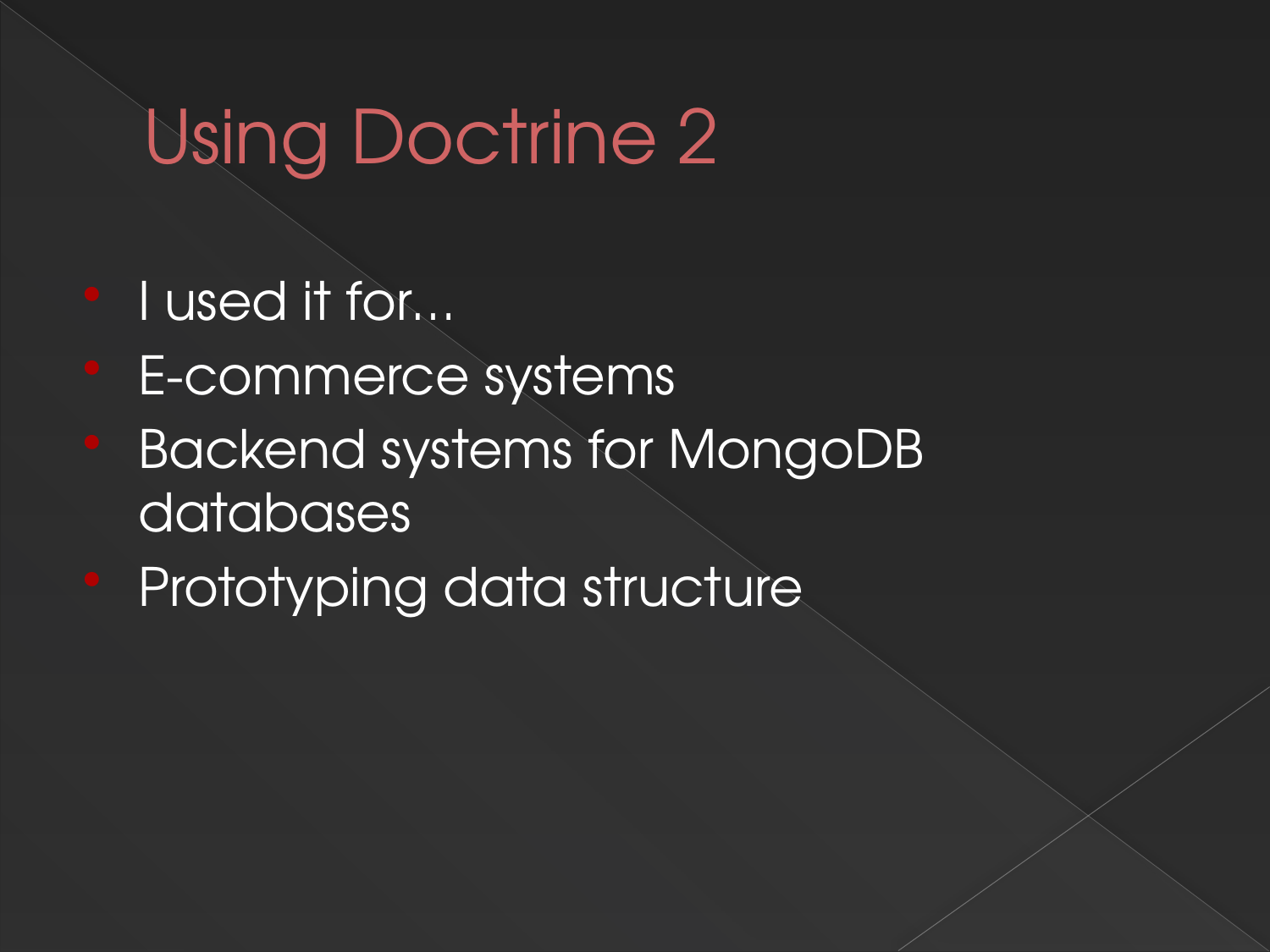

# Using Doctrine 2
I used it for…
E-commerce systems
Backend systems for MongoDB databases
Prototyping data structure